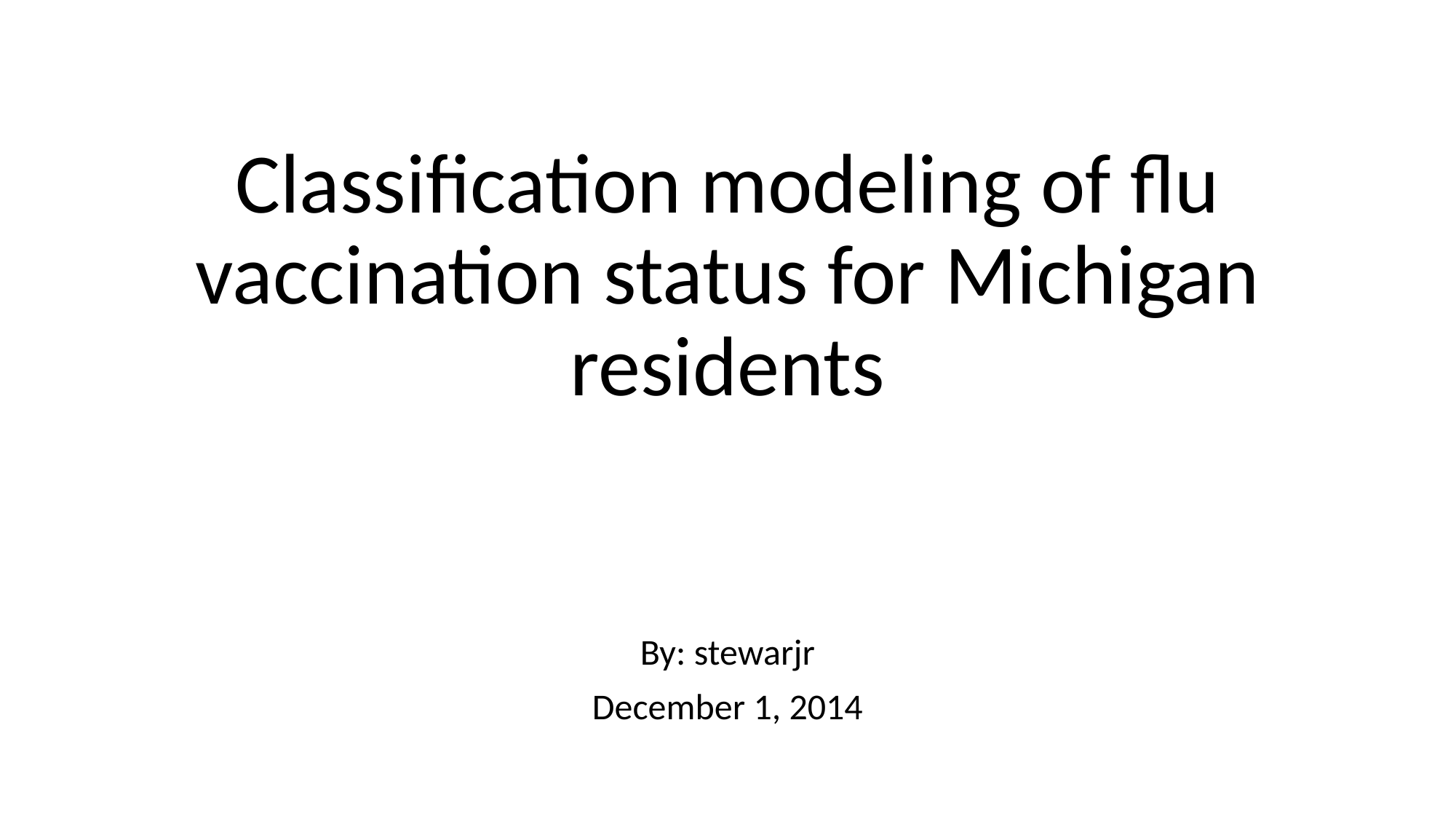

# Classification modeling of flu vaccination status for Michigan residents

By: stewarjr
December 1, 2014